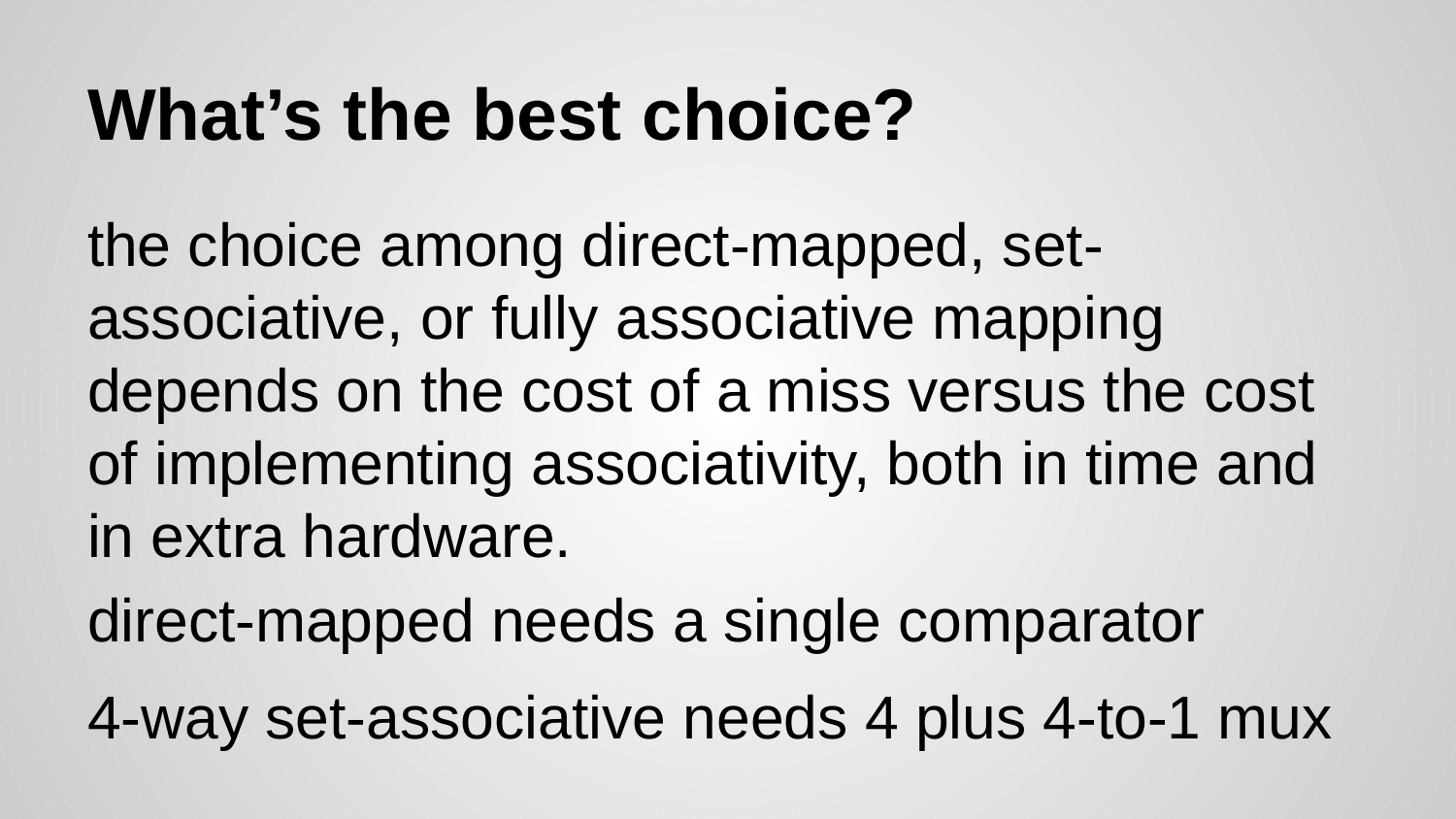

# What’s the best choice?
the choice among direct-mapped, set-associative, or fully associative mapping depends on the cost of a miss versus the cost of implementing associativity, both in time and in extra hardware.
direct-mapped needs a single comparator
4-way set-associative needs 4 plus 4-to-1 mux